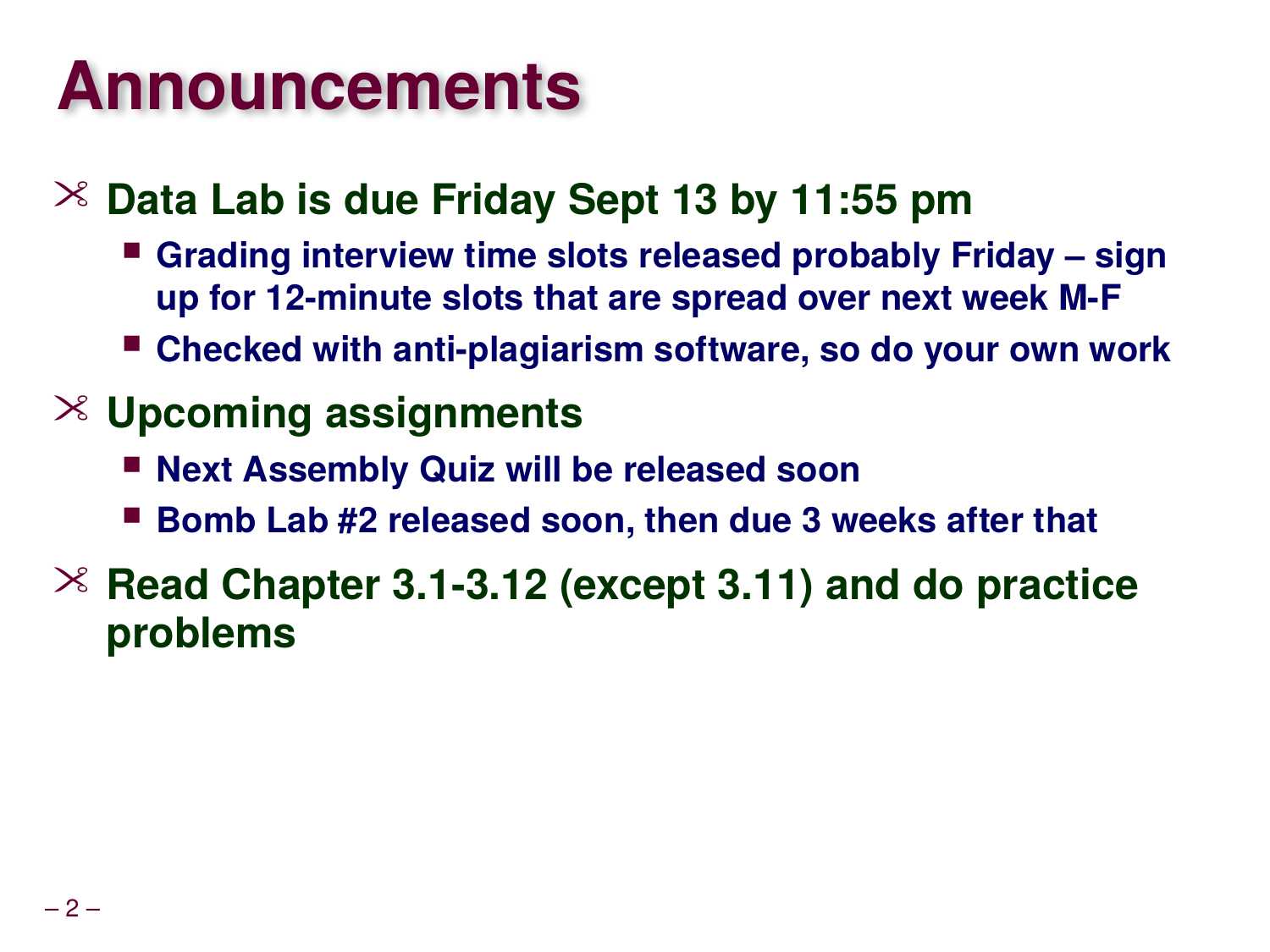

# Announcements
Data Lab is due Friday Sept 13 by 11:55 pm
Grading interview time slots released probably Friday – sign up for 12-minute slots that are spread over next week M-F
Checked with anti-plagiarism software, so do your own work
Upcoming assignments
Next Assembly Quiz will be released soon
Bomb Lab #2 released soon, then due 3 weeks after that
Read Chapter 3.1-3.12 (except 3.11) and do practice problems